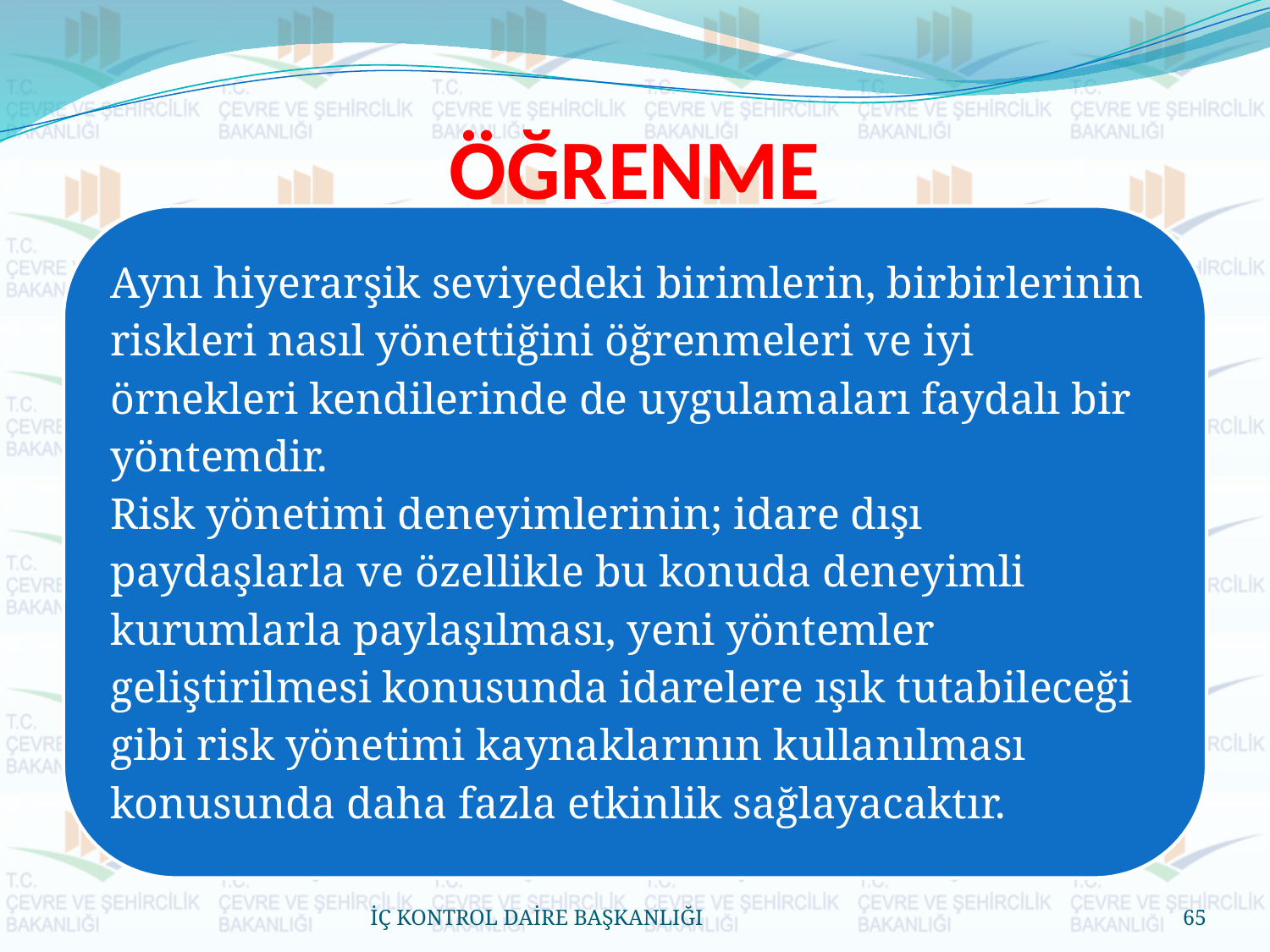

# ÖĞRENME
Aynı hiyerarşik seviyedeki birimlerin, birbirlerinin riskleri nasıl yönettiğini öğrenmeleri ve iyi örnekleri kendilerinde de uygulamaları faydalı bir yöntemdir.
Risk yönetimi deneyimlerinin; idare dışı paydaşlarla ve özellikle bu konuda deneyimli kurumlarla paylaşılması, yeni yöntemler geliştirilmesi konusunda idarelere ışık tutabileceği gibi risk yönetimi kaynaklarının kullanılması konusunda daha fazla etkinlik sağlayacaktır.
İÇ KONTROL DAİRE BAŞKANLIĞI
65